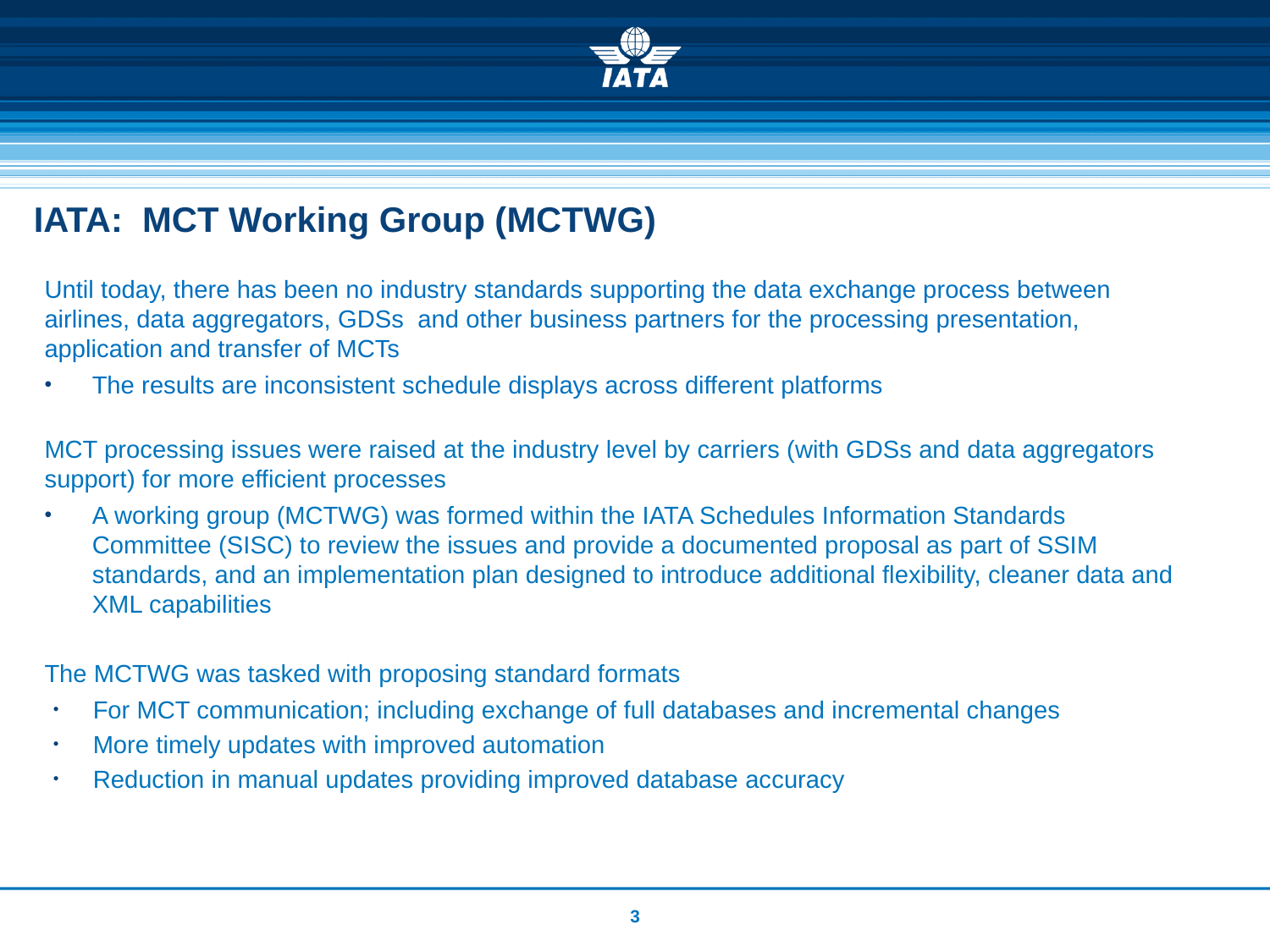

# IATA:  MCT Working Group (MCTWG)
Until today, there has been no industry standards supporting the data exchange process between airlines, data aggregators, GDSs  and other business partners for the processing presentation, application and transfer of MCTs
The results are inconsistent schedule displays across different platforms

MCT processing issues were raised at the industry level by carriers (with GDSs and data aggregators support) for more efficient processes
A working group (MCTWG) was formed within the IATA Schedules Information Standards Committee (SISC) to review the issues and provide a documented proposal as part of SSIM standards, and an implementation plan designed to introduce additional flexibility, cleaner data and XML capabilities

The MCTWG was tasked with proposing standard formats
For MCT communication; including exchange of full databases and incremental changes
More timely updates with improved automation
Reduction in manual updates providing improved database accuracy

3